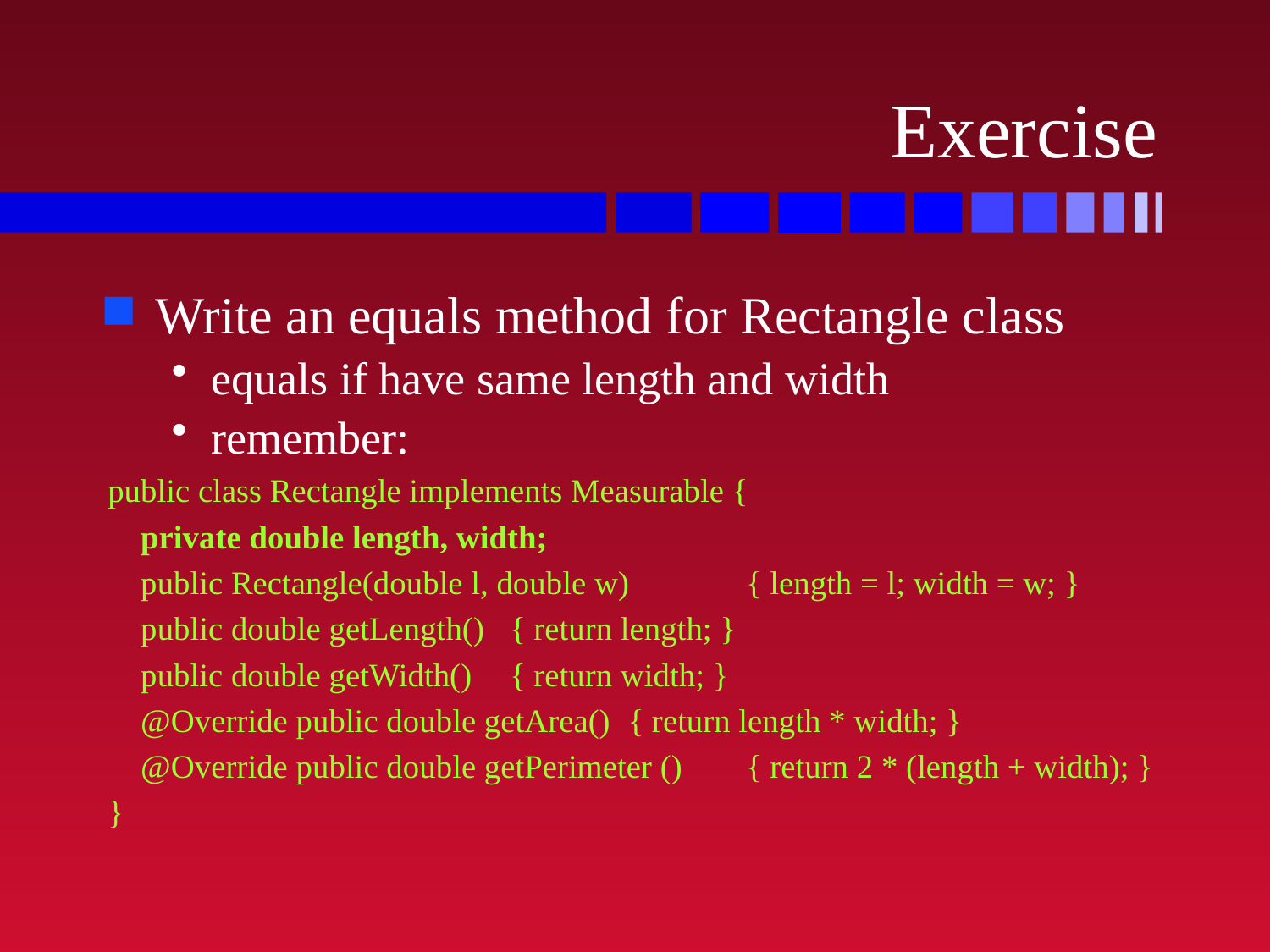

# Exercise
Write an equals method for Rectangle class
equals if have same length and width
remember:
public class Rectangle implements Measurable {
    private double length, width;
    public Rectangle(double l, double w) 	{ length = l; width = w; }
    public double getLength()	{ return length; }
    public double getWidth()	{ return width; }
    @Override public double getArea() 	{ return length * width; }
    @Override public double getPerimeter ()	{ return 2 * (length + width); }
}